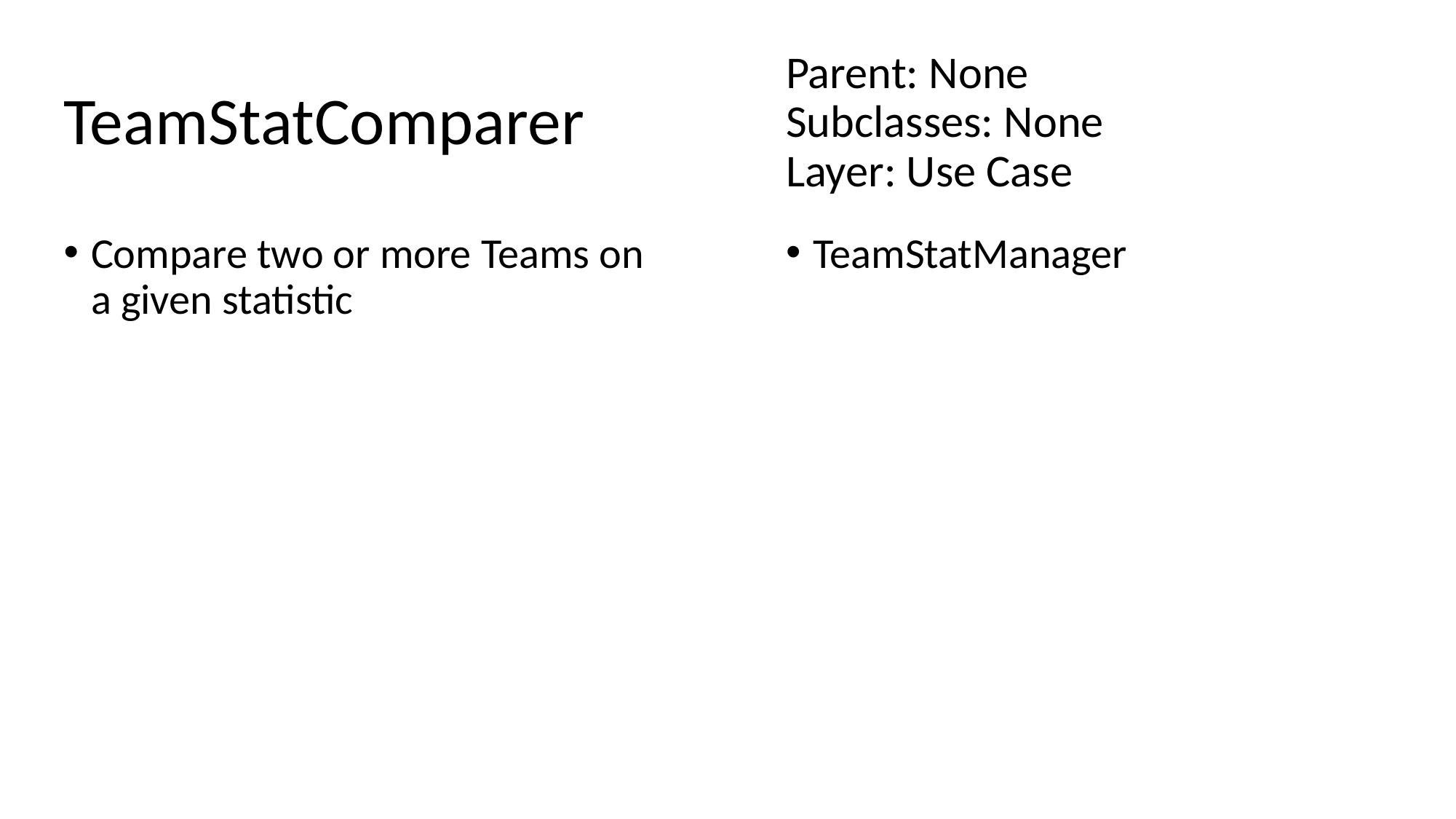

# TeamStatComparer
Parent: None
Subclasses: None
Layer: Use Case
Compare two or more Teams on a given statistic
TeamStatManager